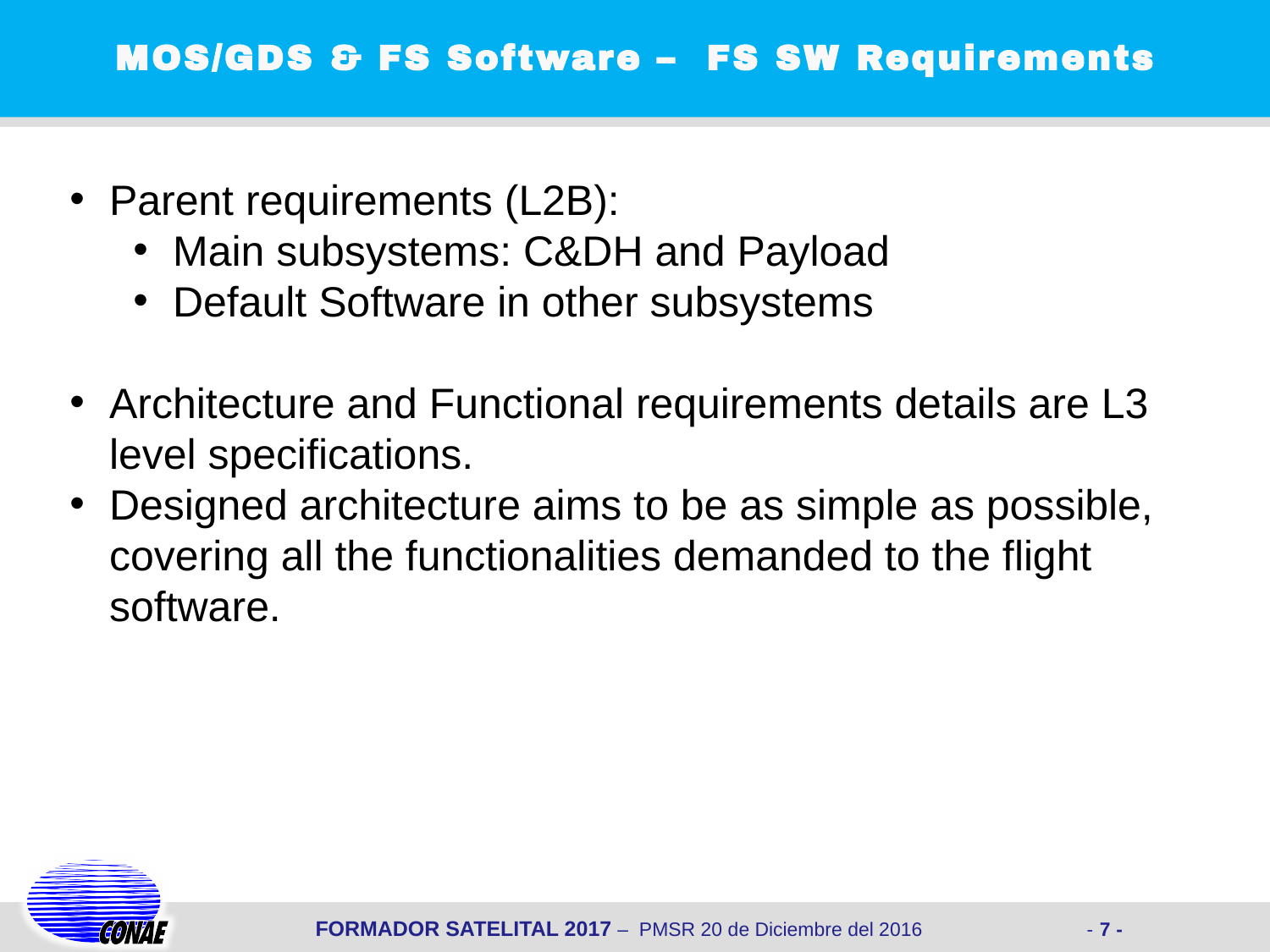

MOS/GDS & FS Software –  FS SW Requirements

Parent requirements (L2B):
Main subsystems: C&DH and Payload
Default Software in other subsystems

Architecture and Functional requirements details are L3 level specifications.
Designed architecture aims to be as simple as possible, covering all the functionalities demanded to the flight software.